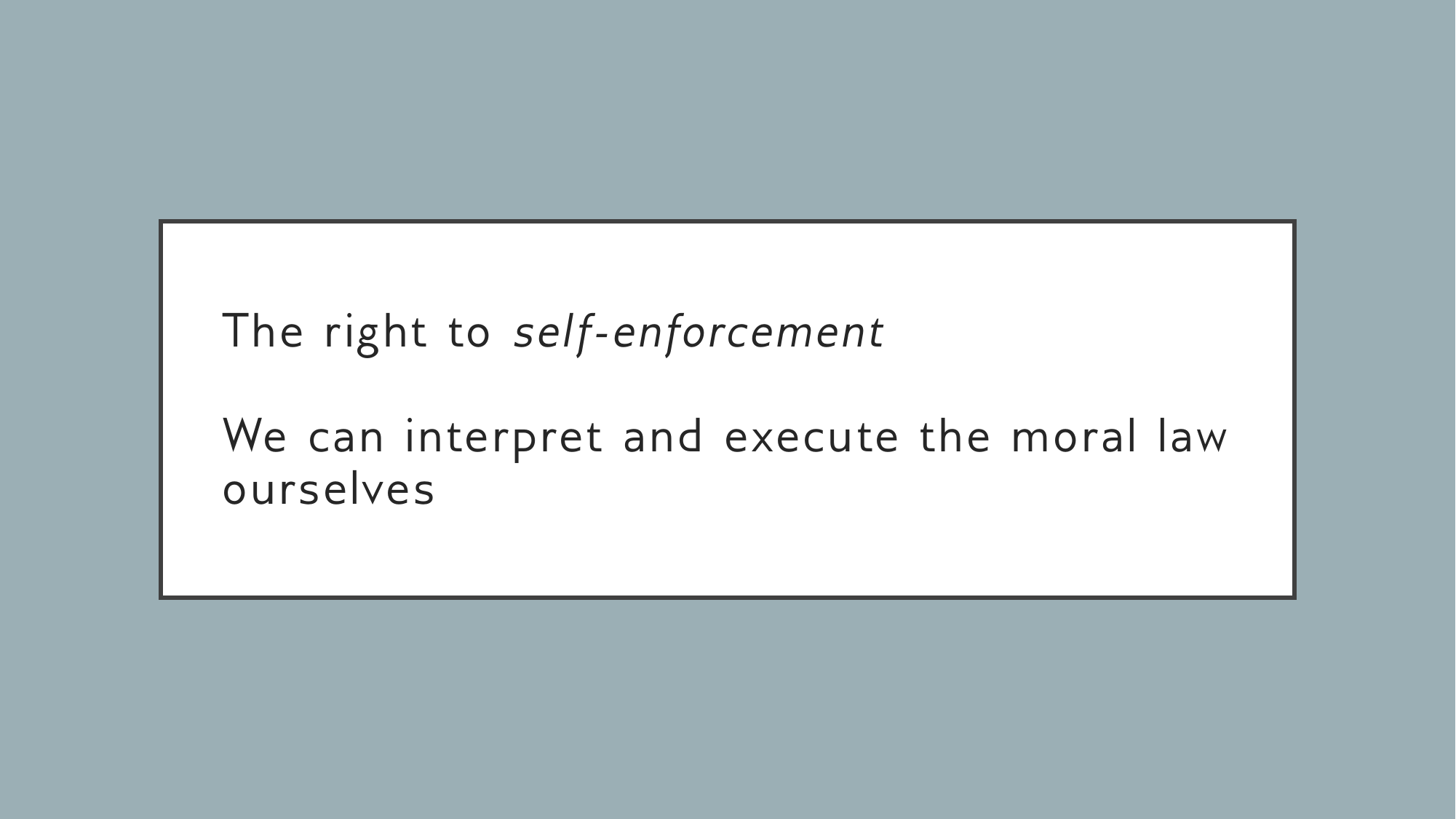

# The right to self-enforcement We can interpret and execute the moral law ourselves